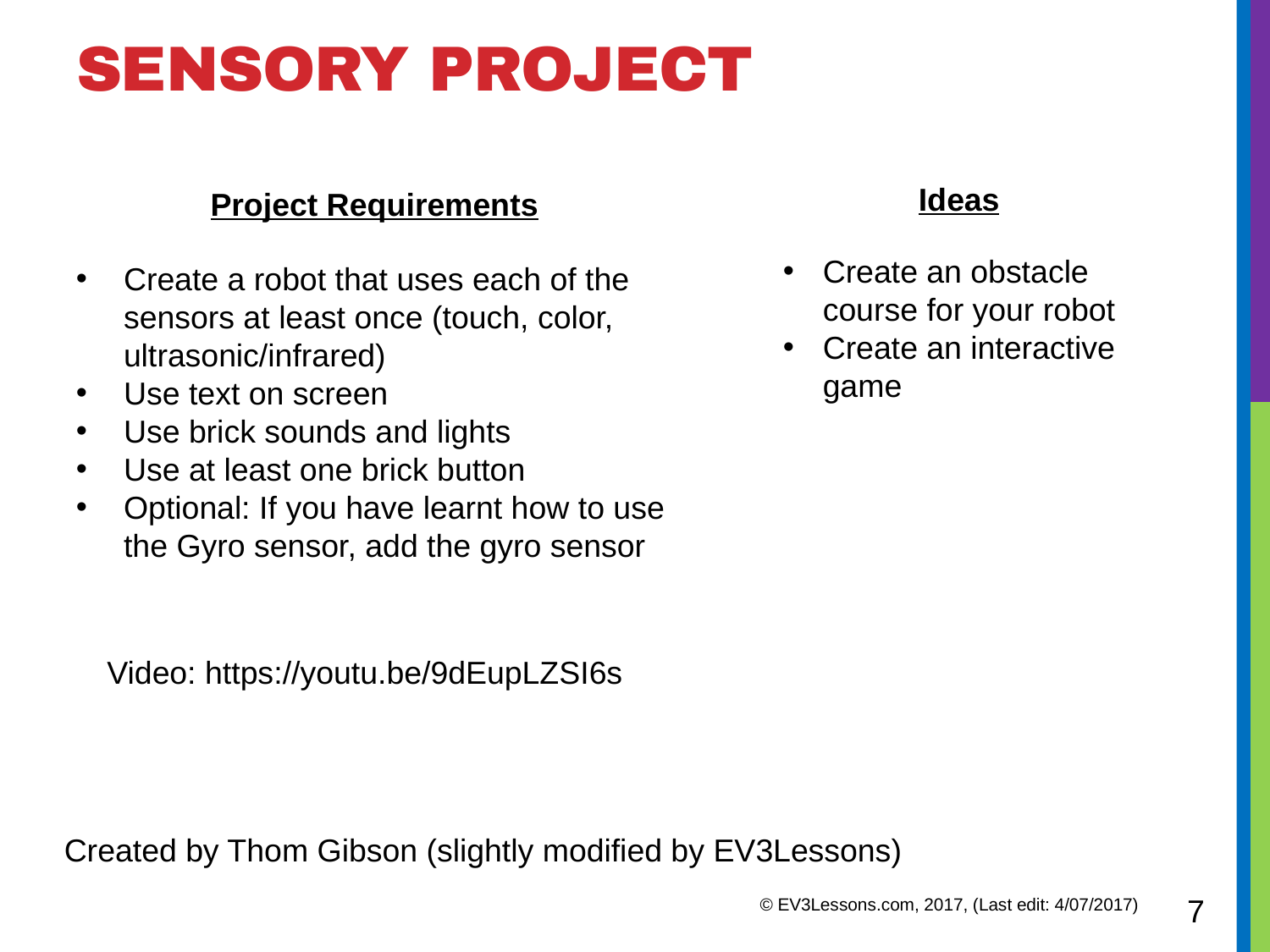

# SENSORY PROJECT
Ideas
Project Requirements
Create a robot that uses each of the sensors at least once (touch, color, ultrasonic/infrared)
Use text on screen
Use brick sounds and lights
Use at least one brick button
Optional: If you have learnt how to use the Gyro sensor, add the gyro sensor
Create an obstacle course for your robot
Create an interactive game
Video: https://youtu.be/9dEupLZSI6s
Created by Thom Gibson (slightly modified by EV3Lessons)
7
© EV3Lessons.com, 2017, (Last edit: 4/07/2017)